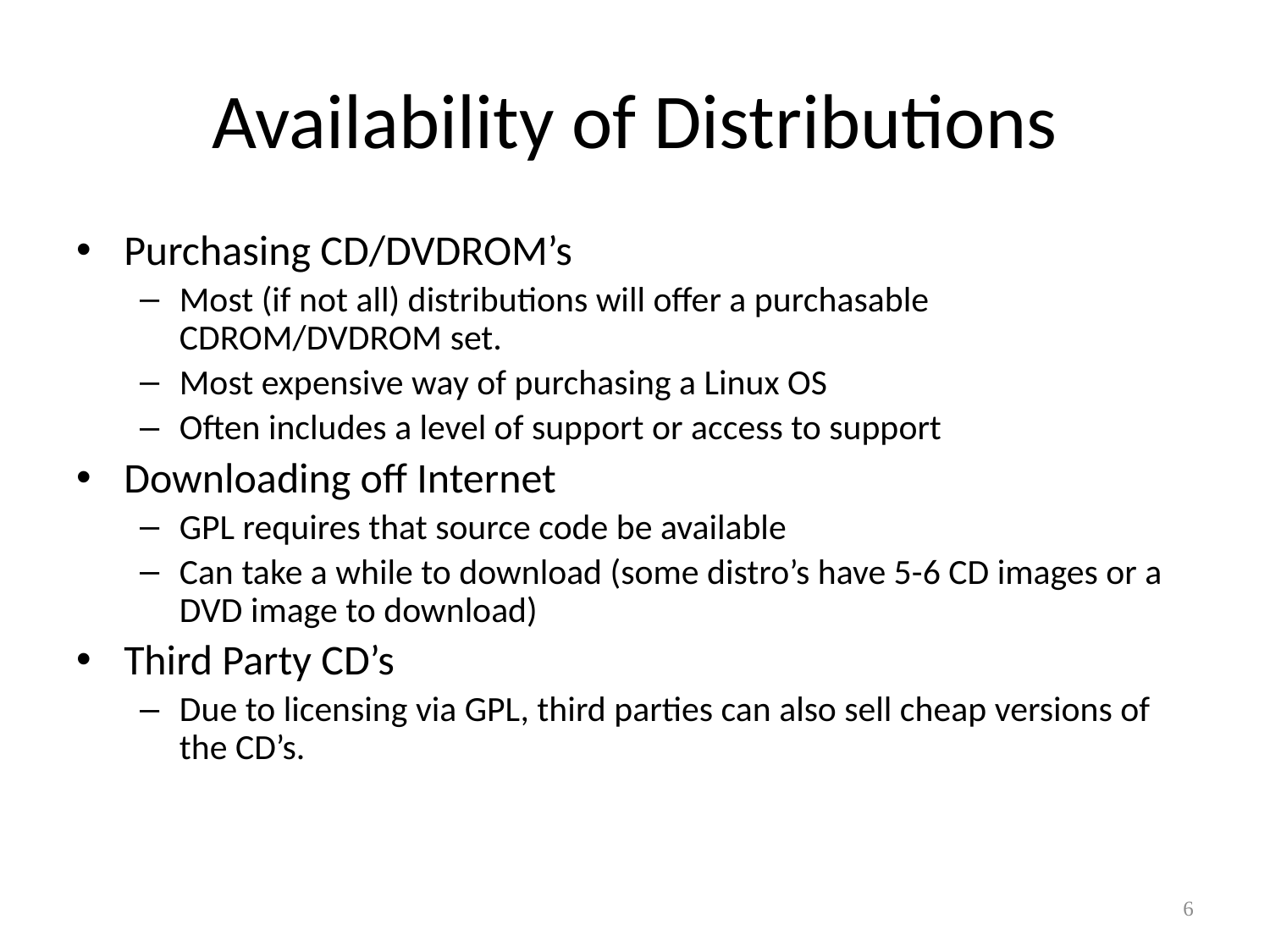

# Availability of Distributions
Purchasing CD/DVDROM’s
Most (if not all) distributions will offer a purchasable CDROM/DVDROM set.
Most expensive way of purchasing a Linux OS
Often includes a level of support or access to support
Downloading off Internet
GPL requires that source code be available
Can take a while to download (some distro’s have 5-6 CD images or a DVD image to download)
Third Party CD’s
Due to licensing via GPL, third parties can also sell cheap versions of the CD’s.
6